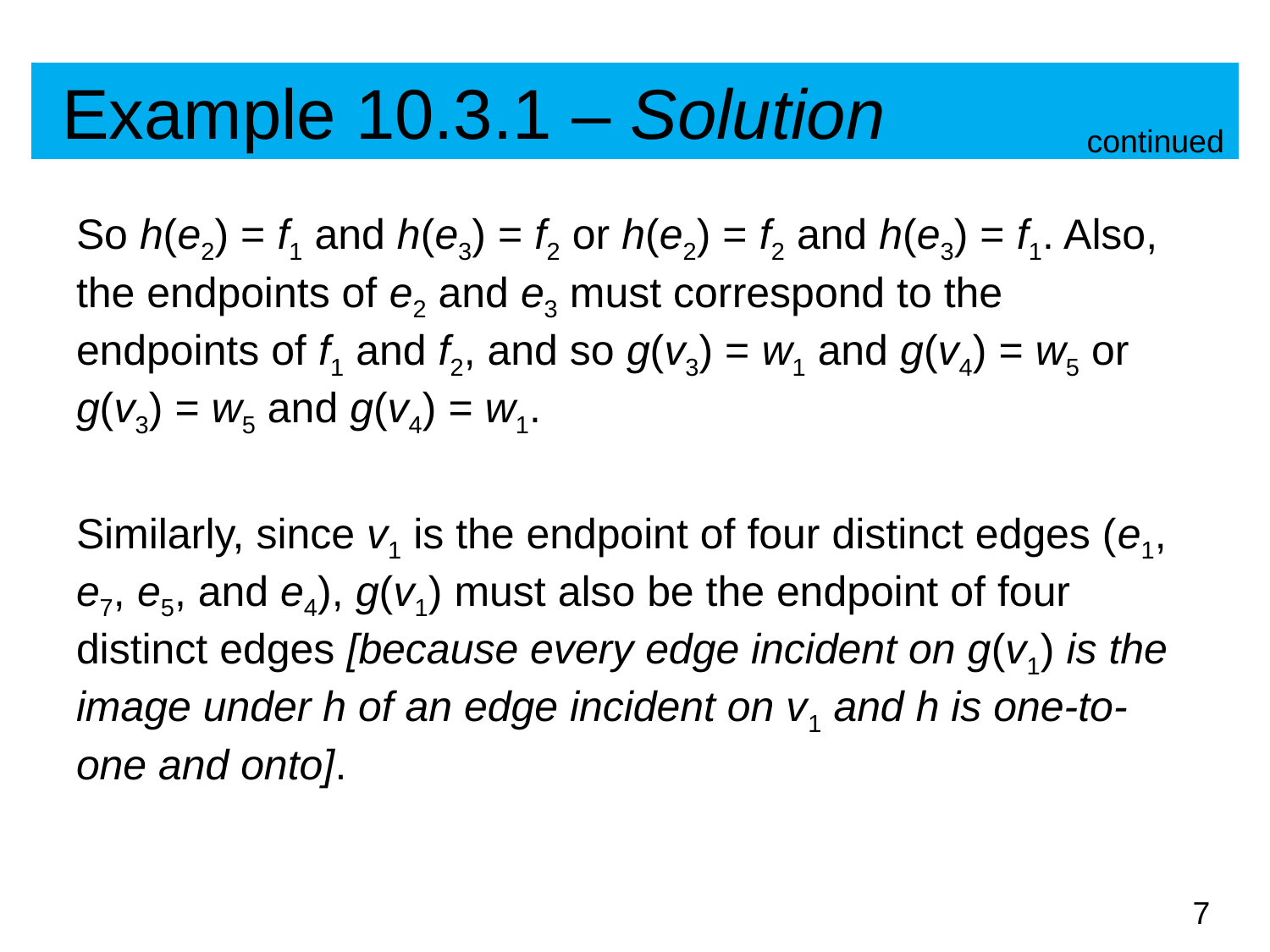

# Example 10.3.1 – Solution
continued
So h(e2) = f1 and h(e3) = f2 or h(e2) = f2 and h(e3) = f1. Also, the endpoints of e2 and e3 must correspond to the endpoints of f1 and f2, and so g(v3) = w1 and g(v4) = w5 or g(v3) = w5 and g(v4) = w1.

Similarly, since v1 is the endpoint of four distinct edges (e1, e7, e5, and e4), g(v1) must also be the endpoint of four distinct edges [because every edge incident on g(v1) is the image under h of an edge incident on v1 and h is one-to-one and onto].